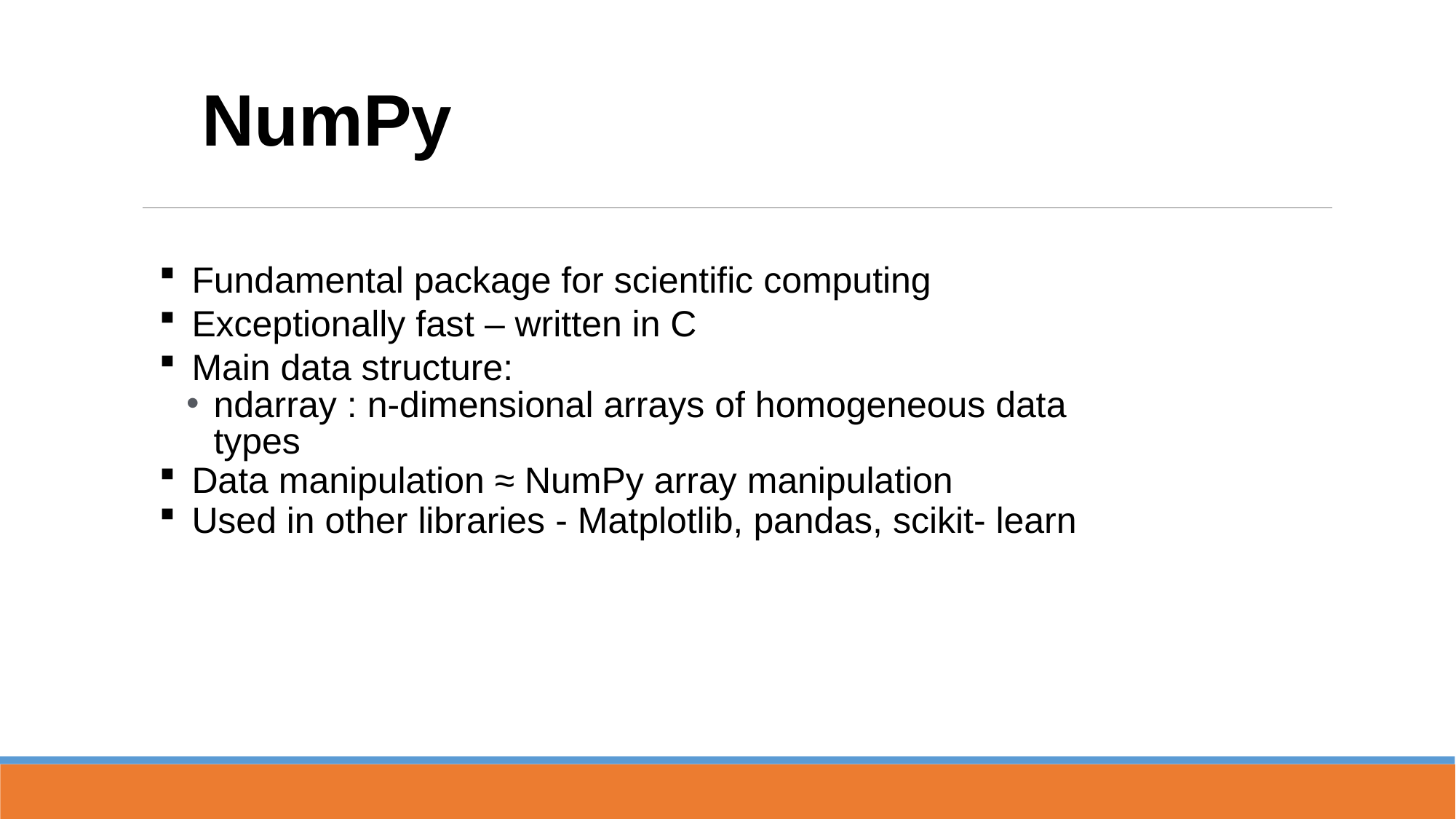

# NumPy
Fundamental package for scientific computing
Exceptionally fast – written in C
Main data structure:
ndarray : n-dimensional arrays of homogeneous data types
Data manipulation ≈ NumPy array manipulation
Used in other libraries - Matplotlib, pandas, scikit- learn